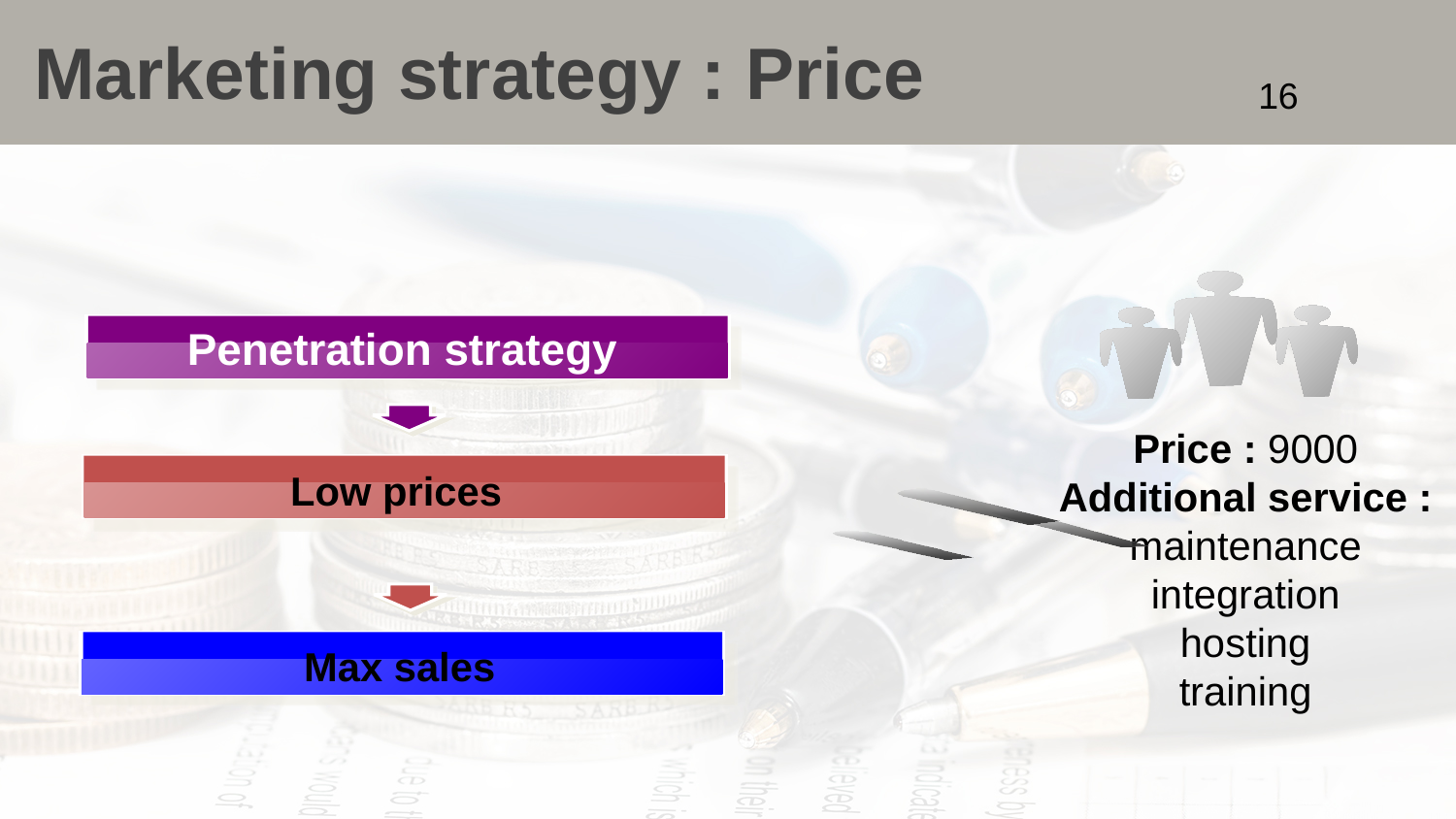

# Marketing strategy : Price
16

Penetration strategy

Price : 9000
Additional service :
maintenance
integration
hosting
training

Low prices

Max sales